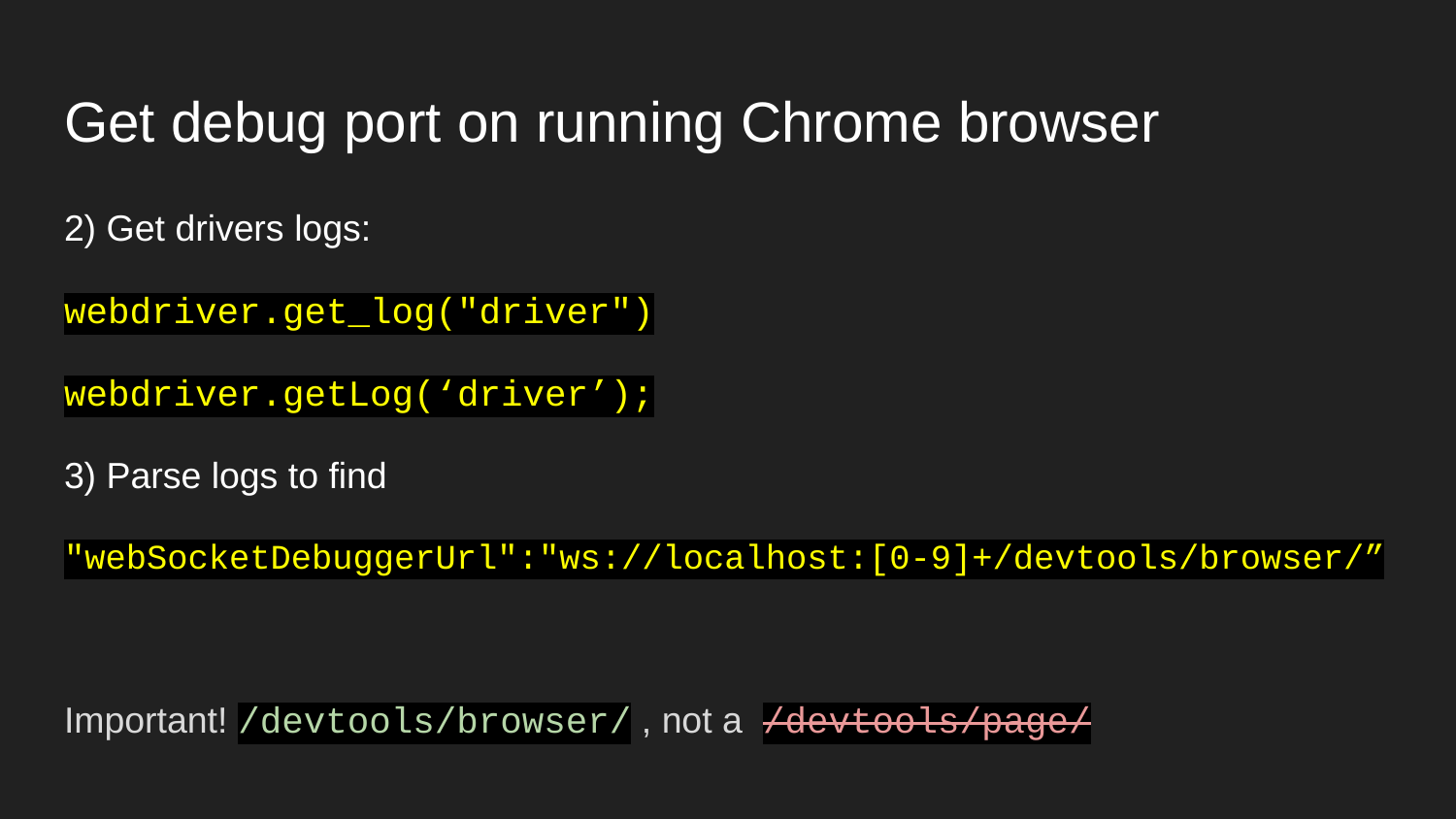

# Get debug port on running Chrome browser

2) Get drivers logs:
webdriver.get_log("driver")
webdriver.getLog(‘driver’);
3) Parse logs to find
"webSocketDebuggerUrl":"ws://localhost:[0-9]+/devtools/browser/”

Important! /devtools/browser/ , not a  /devtools/page/